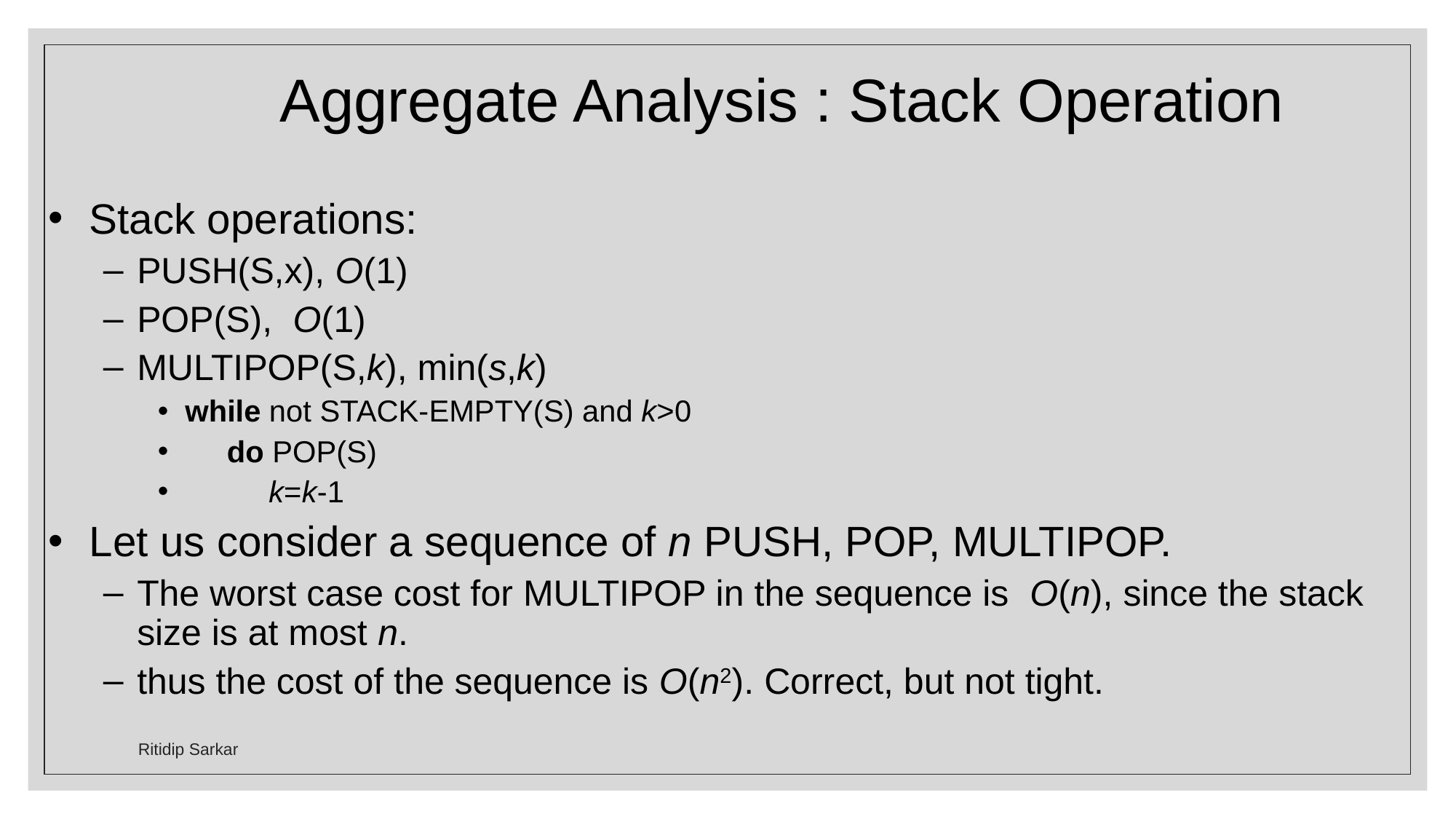

Aggregate Analysis : Stack Operation
Stack operations:
PUSH(S,x), O(1)
POP(S),  O(1)
MULTIPOP(S,k), min(s,k)
while not STACK-EMPTY(S) and k>0
     do POP(S)
          k=k-1
Let us consider a sequence of n PUSH, POP, MULTIPOP.
The worst case cost for MULTIPOP in the sequence is  O(n), since the stack size is at most n.
thus the cost of the sequence is O(n2). Correct, but not tight.
Ritidip Sarkar